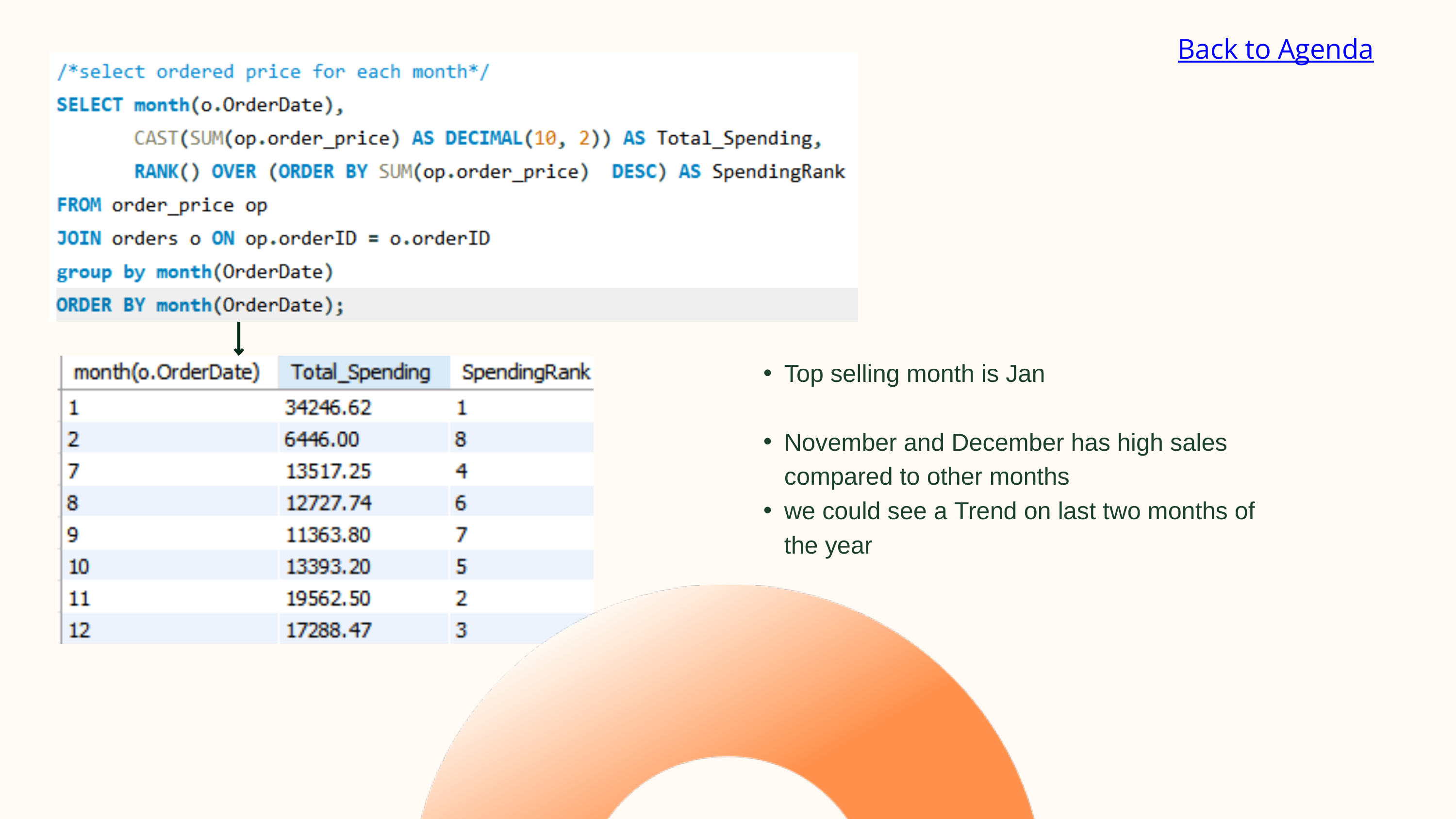

Back to Agenda

Top selling month is Jan

November and December has high sales compared to other months
we could see a Trend on last two months of the year